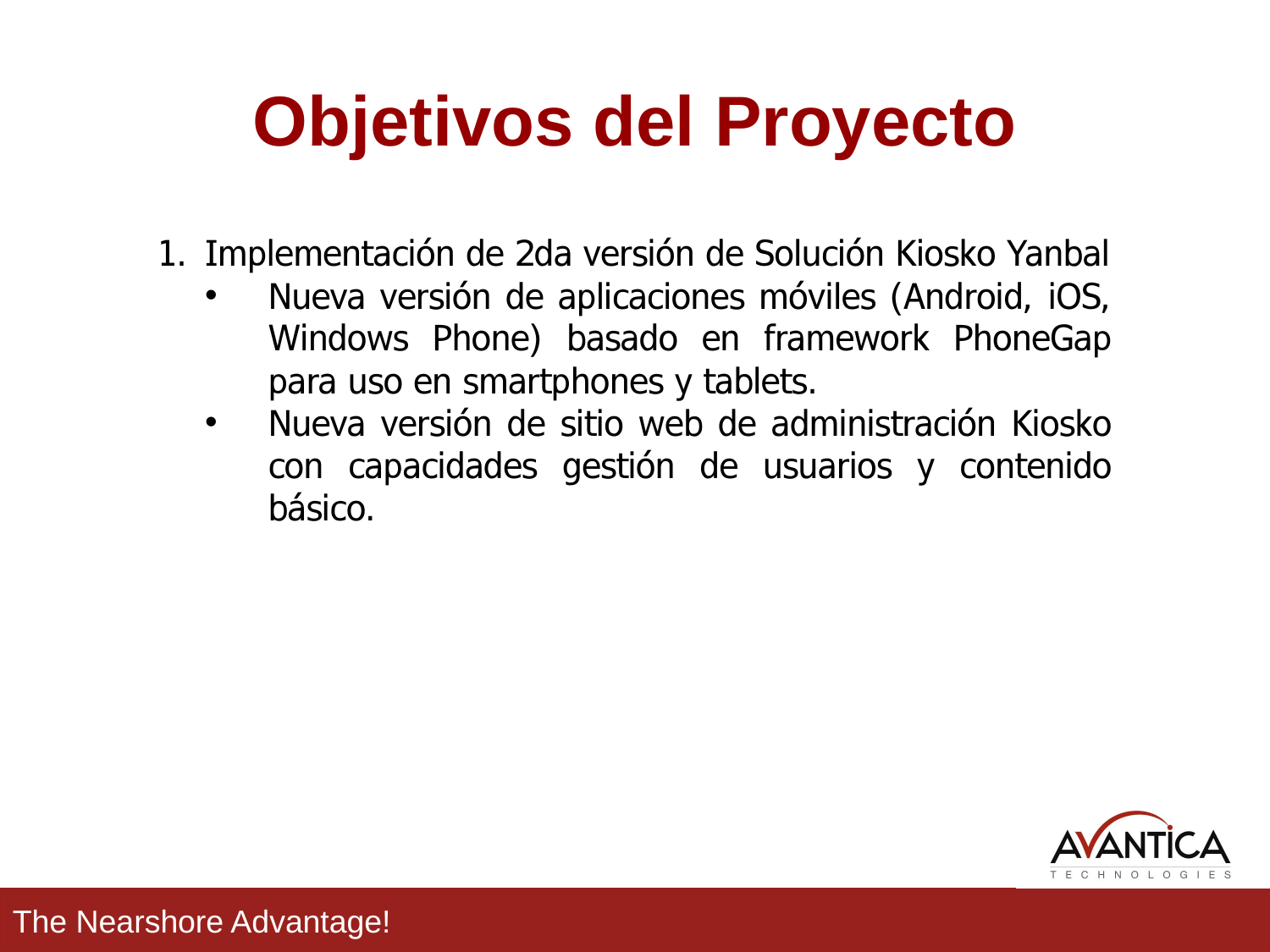

# Objetivos del Proyecto
Implementación de 2da versión de Solución Kiosko Yanbal
Nueva versión de aplicaciones móviles (Android, iOS, Windows Phone) basado en framework PhoneGap para uso en smartphones y tablets.
Nueva versión de sitio web de administración Kiosko con capacidades gestión de usuarios y contenido básico.